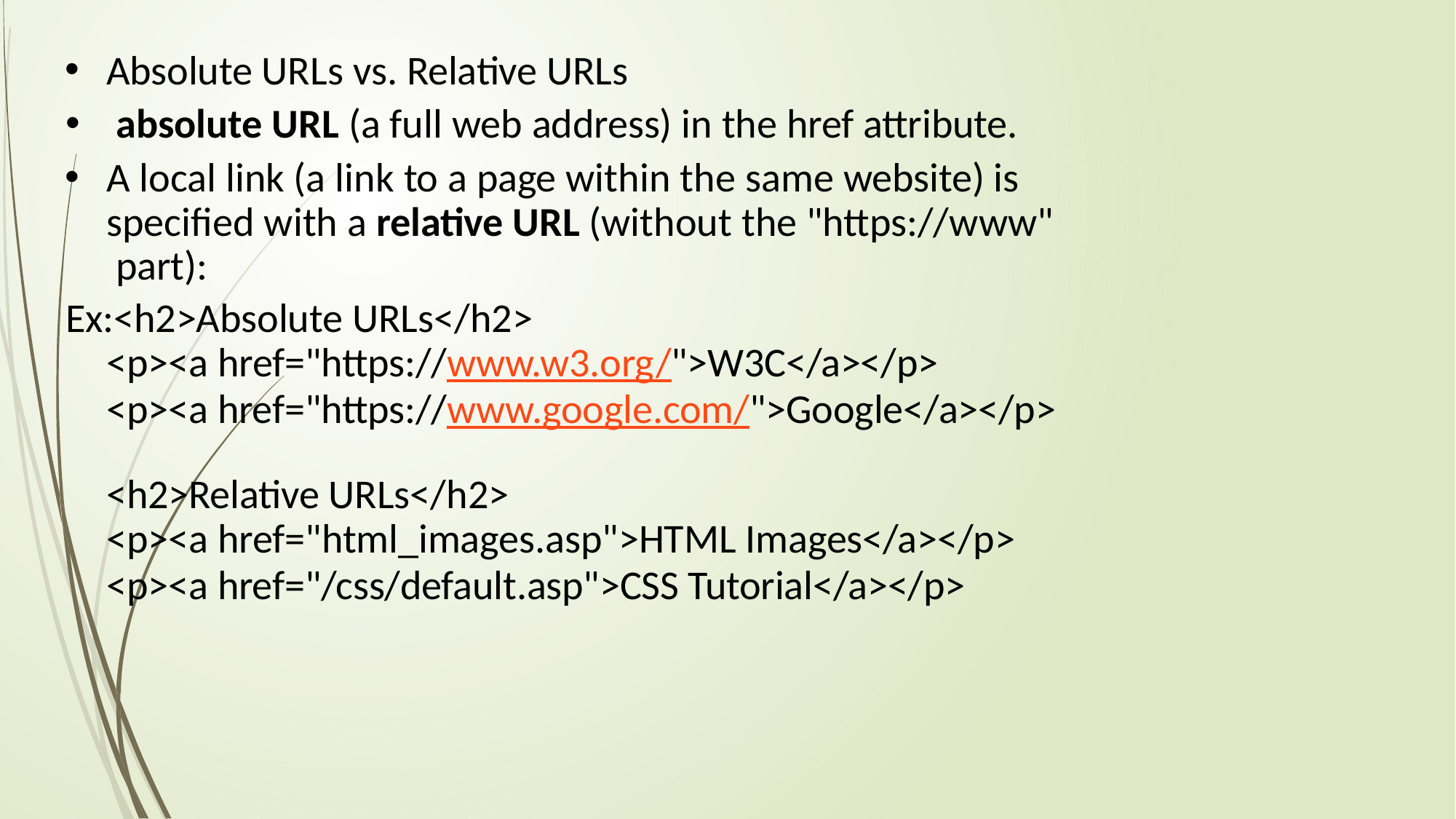

Absolute URLs vs. Relative URLs
absolute URL (a full web address) in the href attribute.
A local link (a link to a page within the same website) is  specified with a relative URL (without the "https://www"  part):
Ex:<h2>Absolute URLs</h2>
<p><a href="https://www.w3.org/">W3C</a></p>
<p><a href="https://www.google.com/">Google</a></p>

<h2>Relative URLs</h2>
<p><a href="html_images.asp">HTML Images</a></p>
<p><a href="/css/default.asp">CSS Tutorial</a></p>